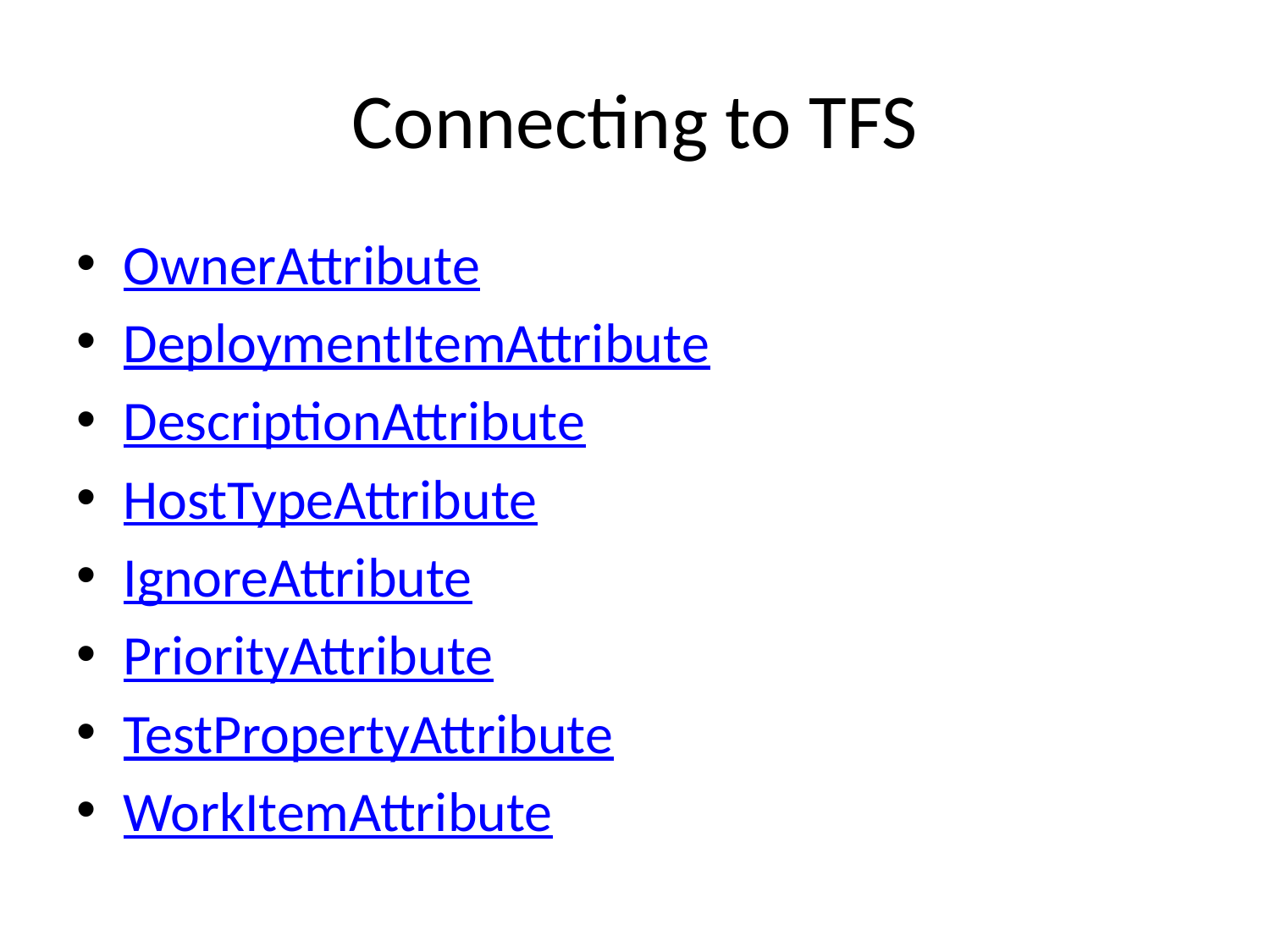

# Connecting to TFS
OwnerAttribute
DeploymentItemAttribute
DescriptionAttribute
HostTypeAttribute
IgnoreAttribute
PriorityAttribute
TestPropertyAttribute
WorkItemAttribute